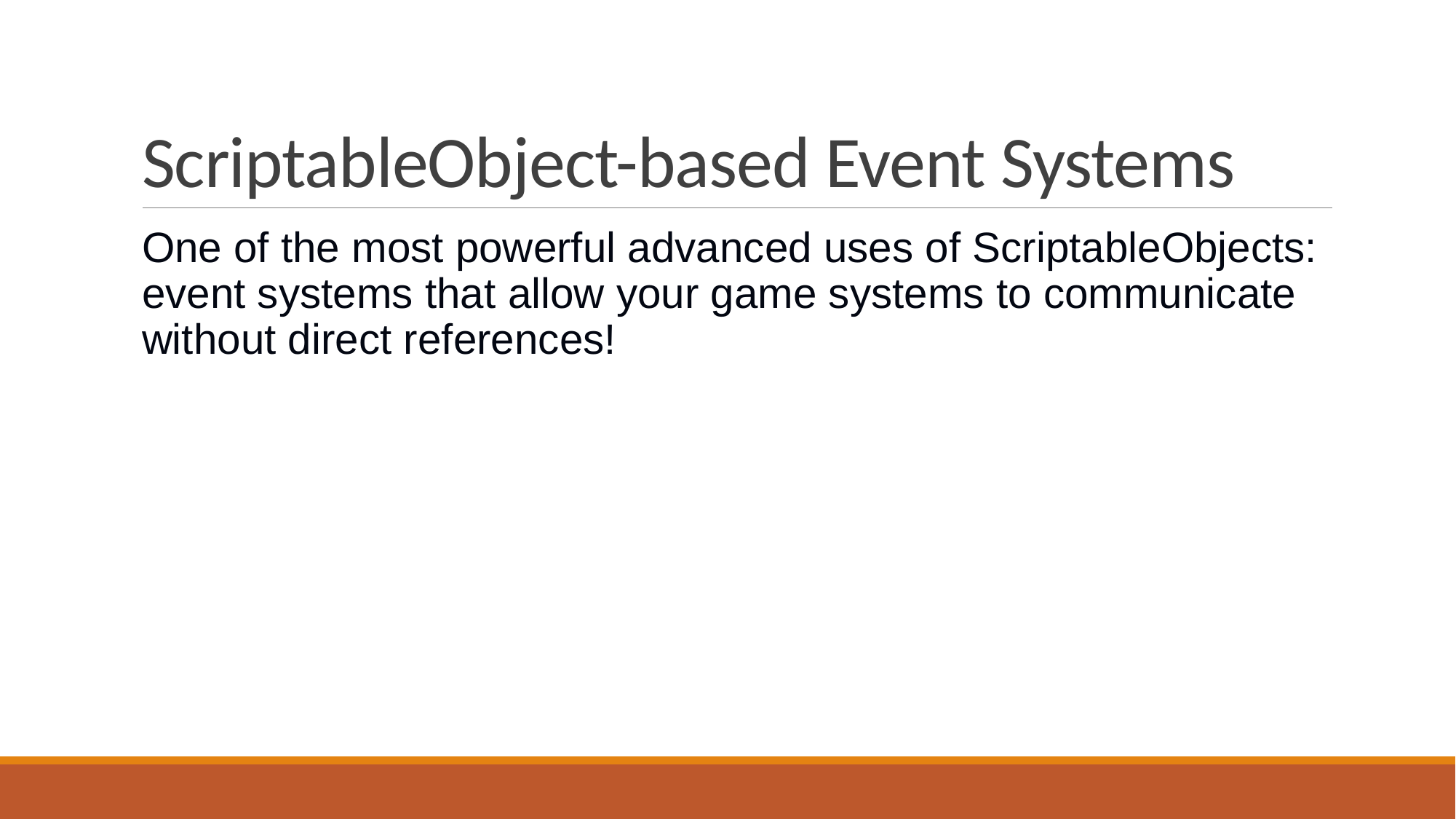

# ScriptableObject-based Event Systems
One of the most powerful advanced uses of ScriptableObjects: event systems that allow your game systems to communicate without direct references!